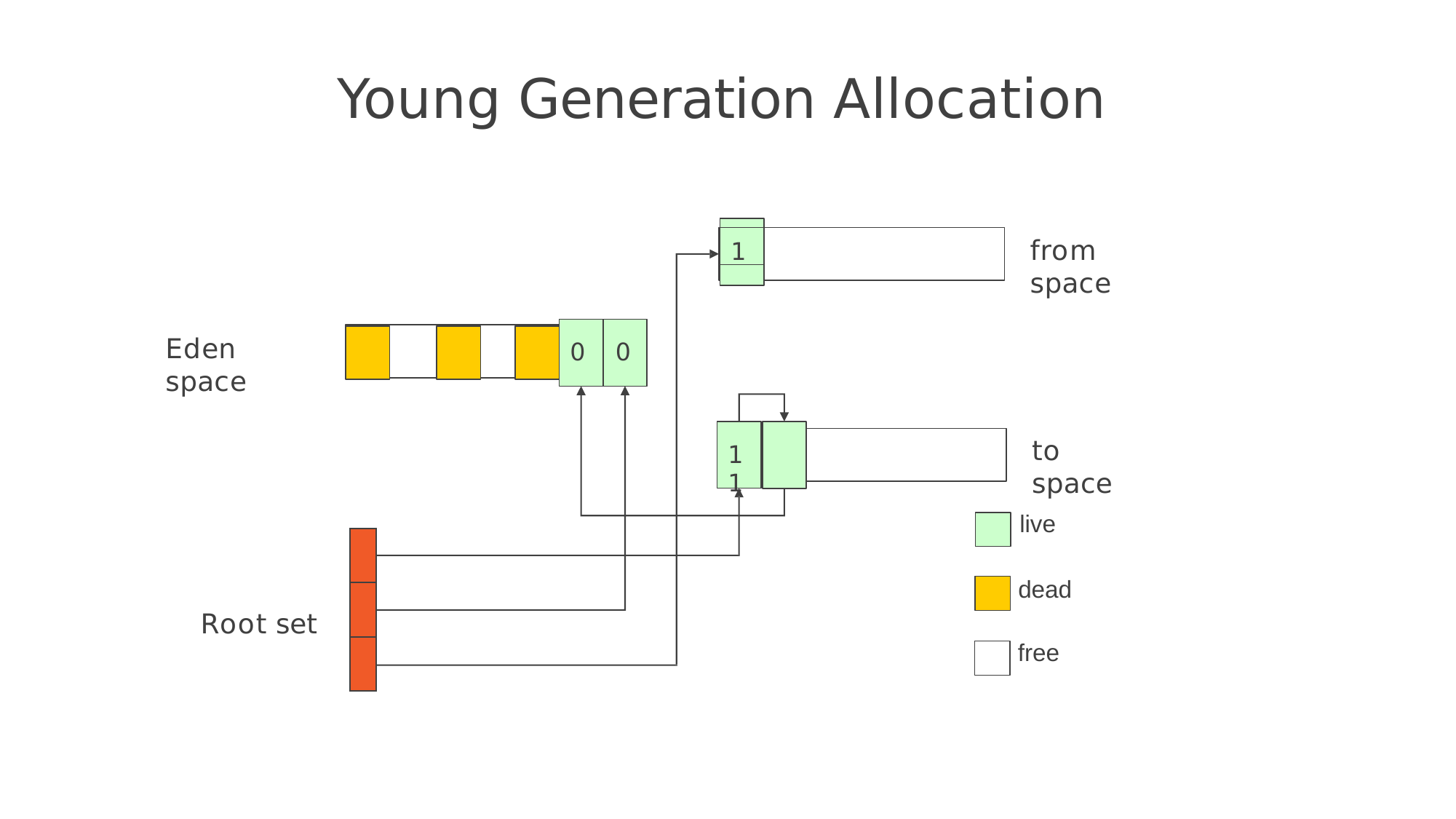

# Young Generation Allocation

1
from space

Eden space
0	0

to space
1	1
live

dead
|  |
| --- |
|  |
|  |
Root set
free

9